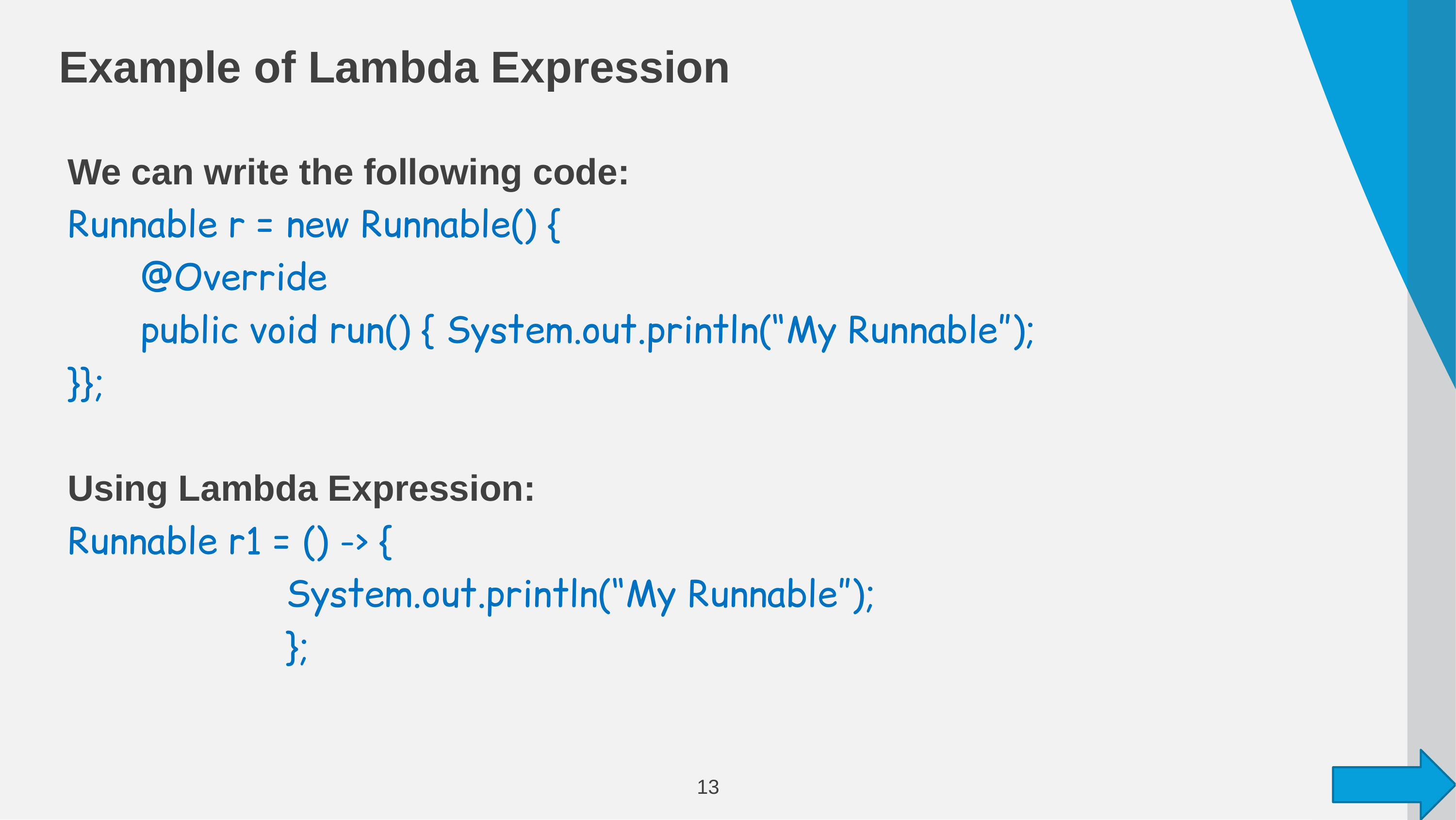

# Example of Lambda Expression
We can write the following code:
Runnable r = new Runnable() {
	@Override
	public void run() { System.out.println(“My Runnable”);
}};

Using Lambda Expression:
Runnable r1 = () -> {
			System.out.println(“My Runnable”);
			};

13